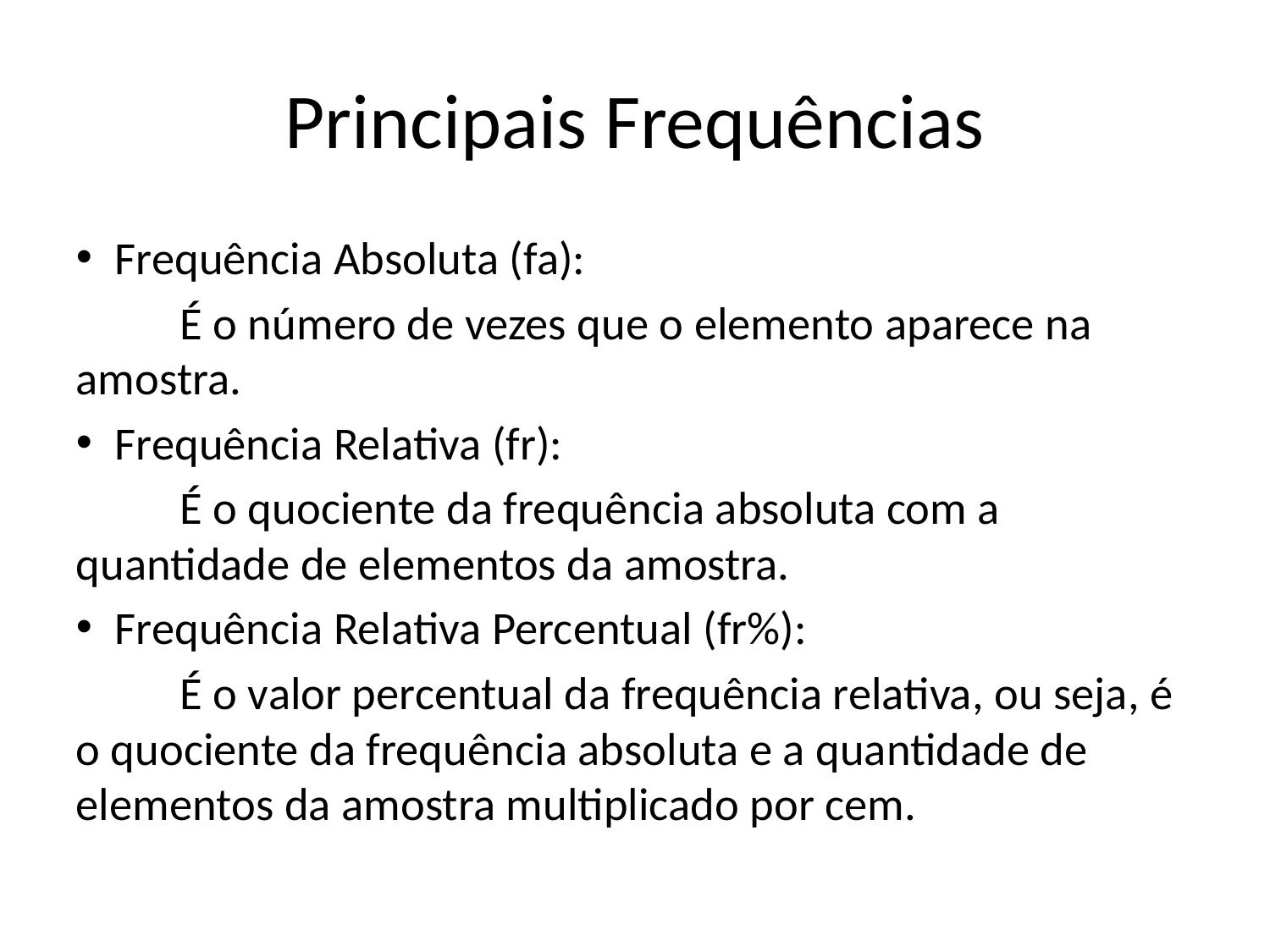

Principais Frequências
Frequência Absoluta (fa):
	É o número de vezes que o elemento aparece na amostra.
Frequência Relativa (fr):
	É o quociente da frequência absoluta com a quantidade de elementos da amostra.
Frequência Relativa Percentual (fr%):
	É o valor percentual da frequência relativa, ou seja, é o quociente da frequência absoluta e a quantidade de elementos da amostra multiplicado por cem.